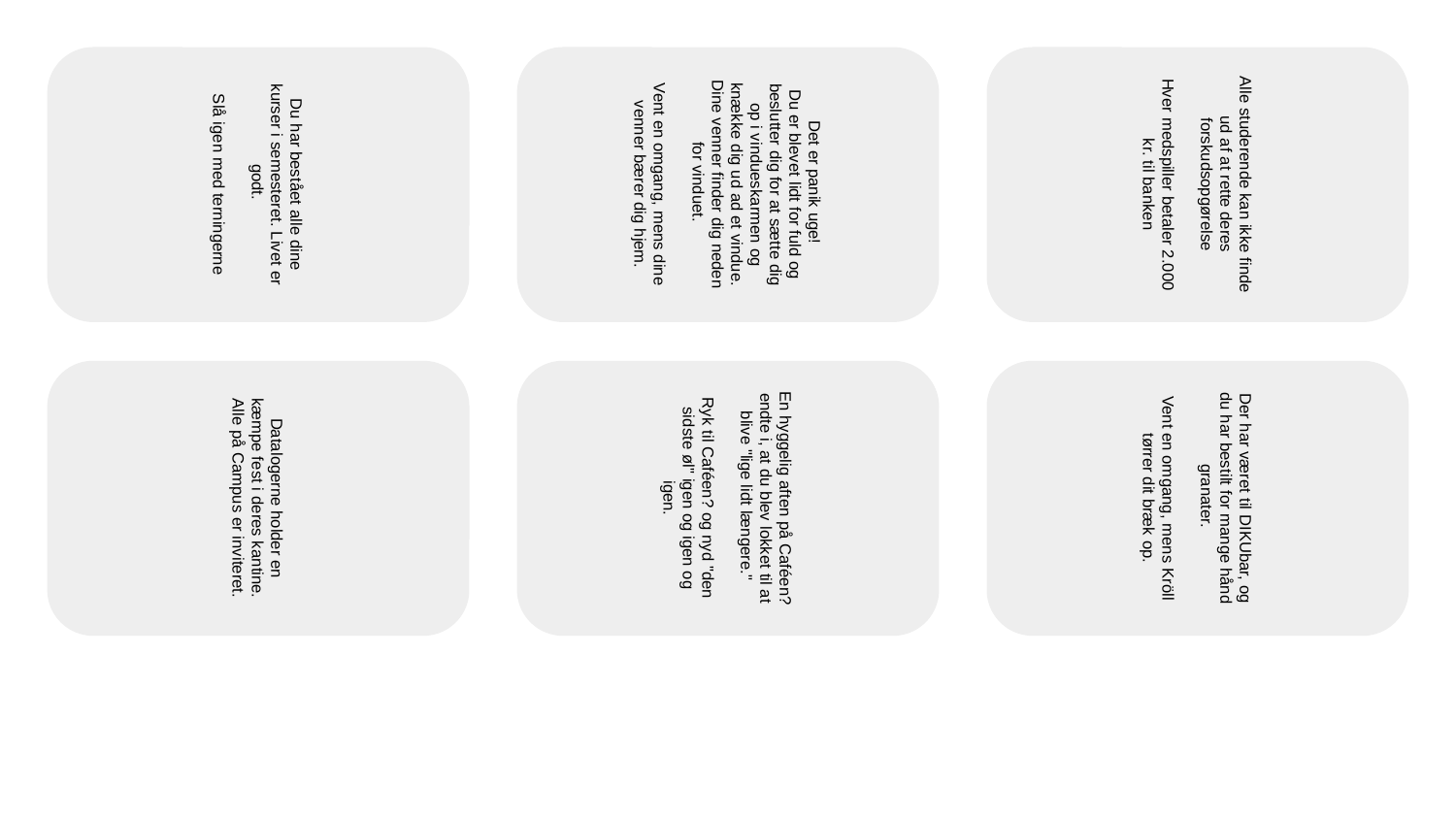

Du har bestået alle dine kurser i semesteret. Livet er godt.

Slå igen med terningerne
Det er panik uge!
Du er blevet lidt for fuld og beslutter dig for at sætte dig op i vindueskarmen og knække dig ud ad et vindue. Dine venner finder dig neden for vinduet.

Vent en omgang, mens dine venner bærer dig hjem.
Alle studerende kan ikke finde ud af at rette deres forskudsopgørelse

Hver medspiller betaler 2.000 kr. til banken
Datalogerne holder en kæmpe fest i deres kantine. Alle på Campus er inviteret.
En hyggelig aften på Caféen? endte i, at du blev lokket til at blive "lige lidt længere."

Ryk til Caféen? og nyd "den sidste øl" igen og igen og igen.
Der har været til DIKUbar, og du har bestilt for mange hånd granater.

Vent en omgang, mens Kröll tørrer dit bræk op.